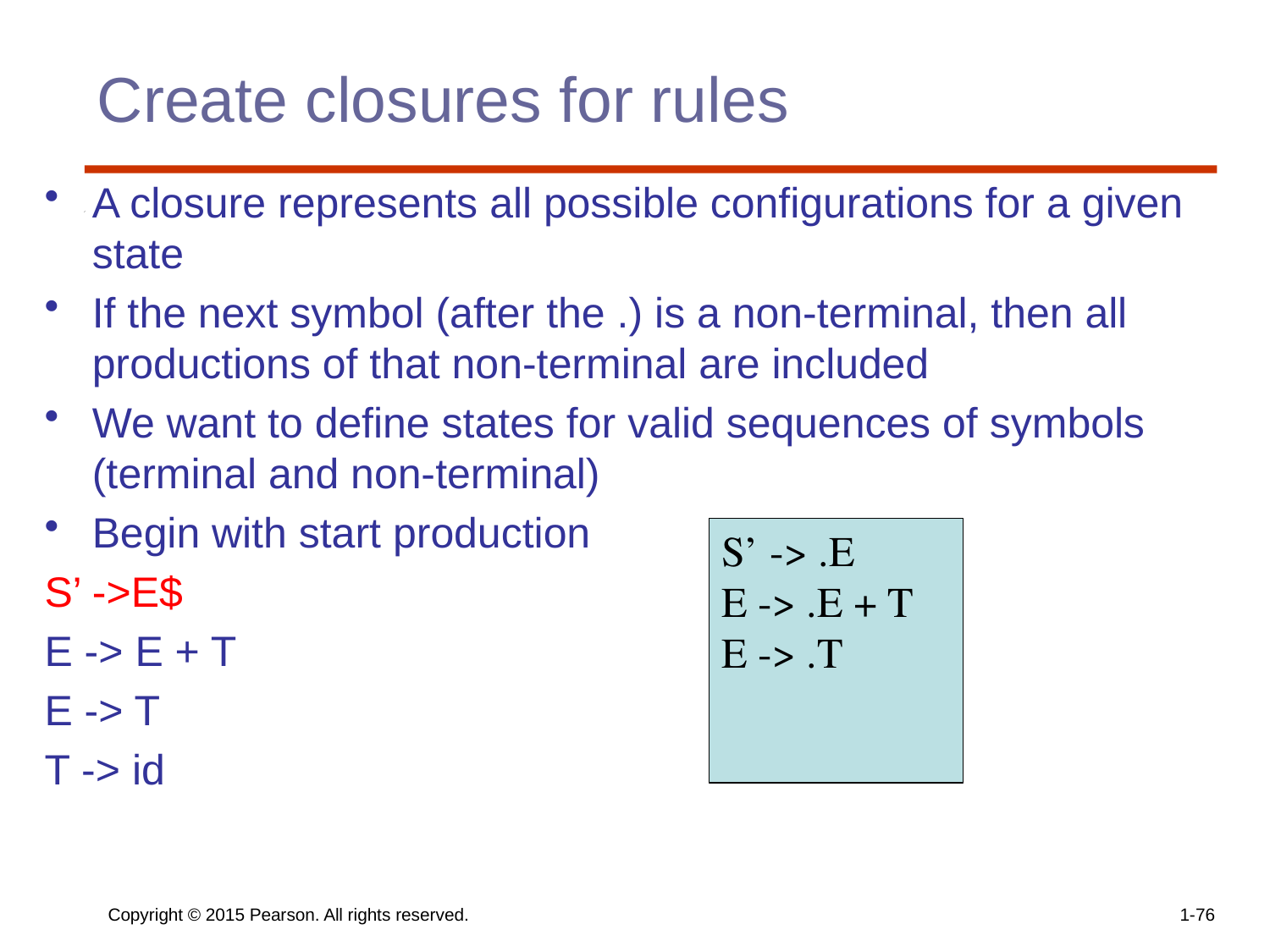

# Create closures for rules
A closure represents all possible configurations for a given state
If the next symbol (after the .) is a non-terminal, then all productions of that non-terminal are included
We want to define states for valid sequences of symbols (terminal and non-terminal)
Begin with start production
S’ ->E$
E -> E + T
E -> T
T -> id
S’ -> .E
E -> .E + T
E -> .T
Copyright © 2015 Pearson. All rights reserved.
1-76